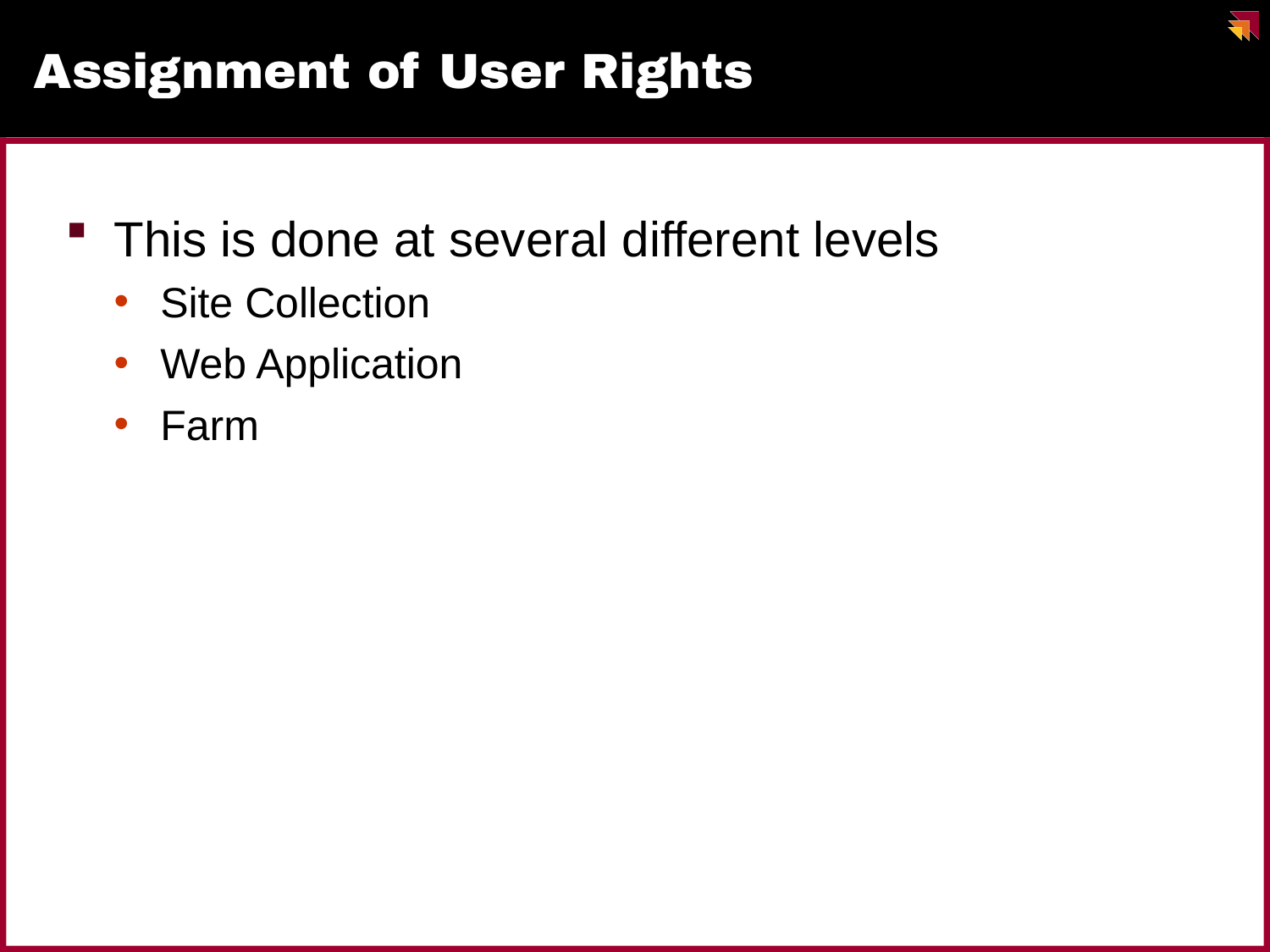

# Assignment of User Rights
This is done at several different levels
Site Collection
Web Application
Farm